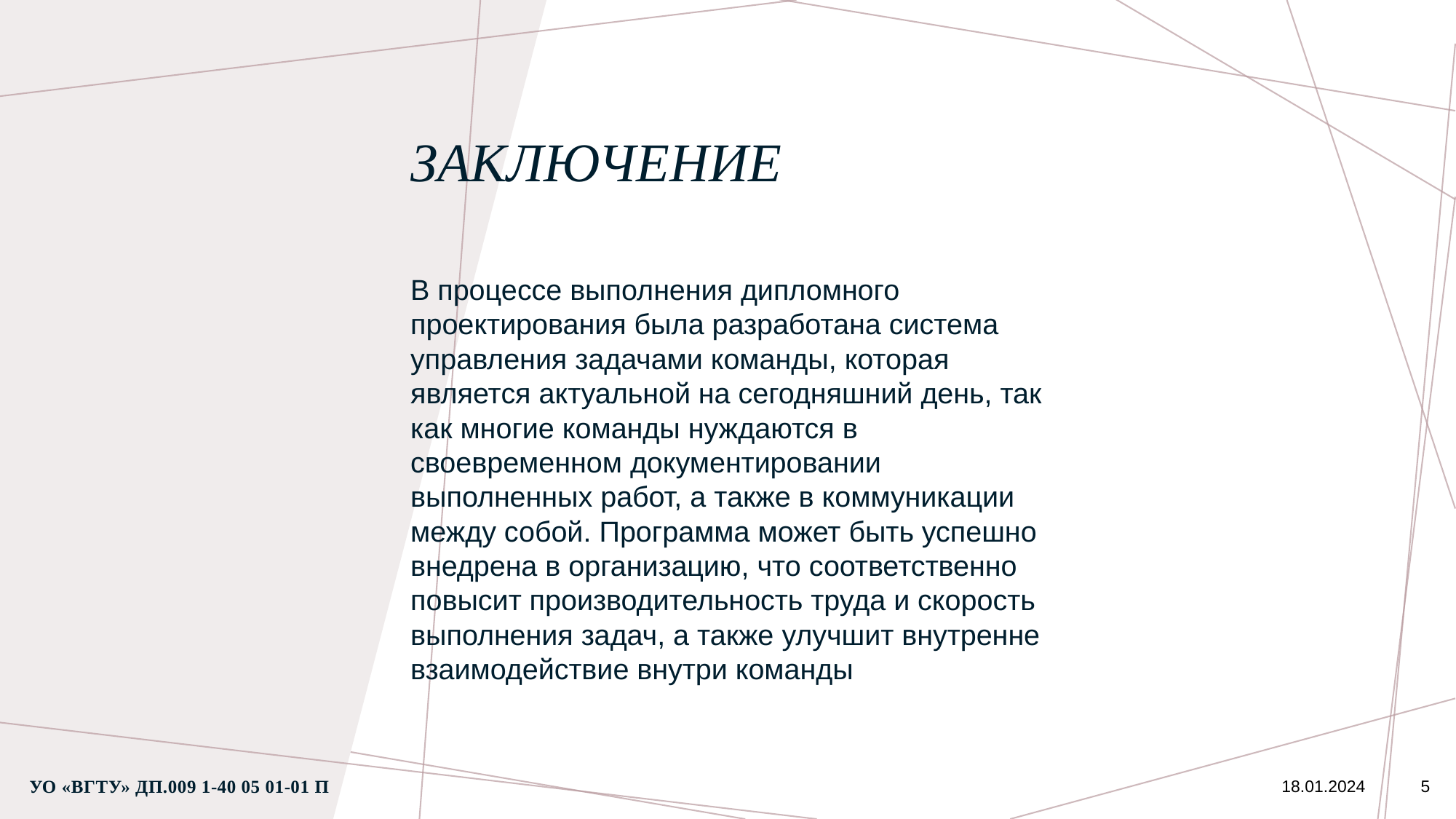

# Заключение
В процессе выполнения дипломного проектирования была разработана система управления задачами команды, которая является актуальной на сегодняшний день, так как многие команды нуждаются в своевременном документировании выполненных работ, а также в коммуникации между собой. Программа может быть успешно внедрена в организацию, что соответственно повысит производительность труда и скорость выполнения задач, а также улучшит внутренне взаимодействие внутри команды
УО «ВГТУ» ДП.009 1-40 05 01-01 П
18.01.2024
5